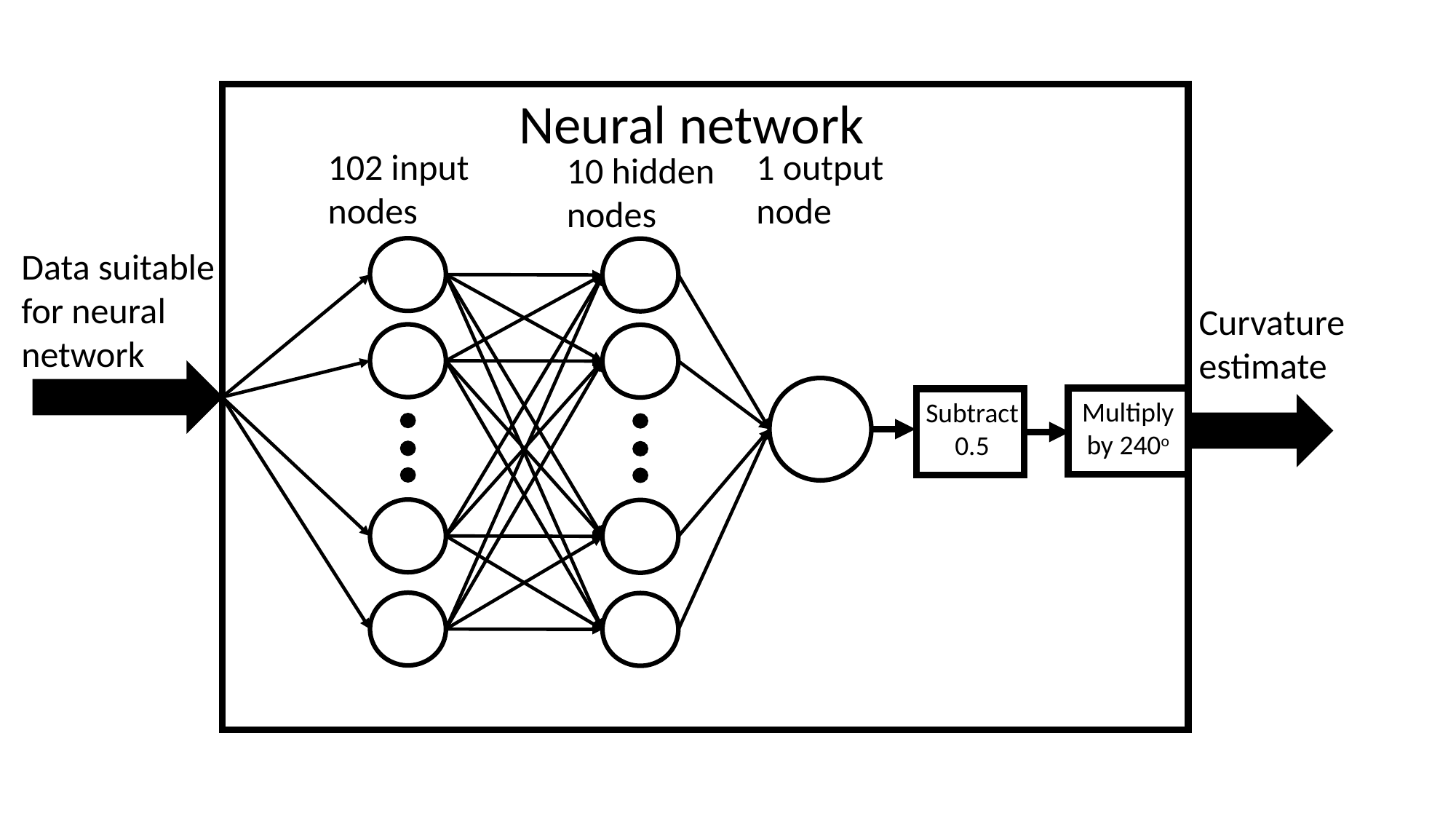

Neural network
102 input nodes
1 output node
10 hidden nodes
Data suitable for neural network

Curvature estimate

Multiply by 240o

Subtract 0.5